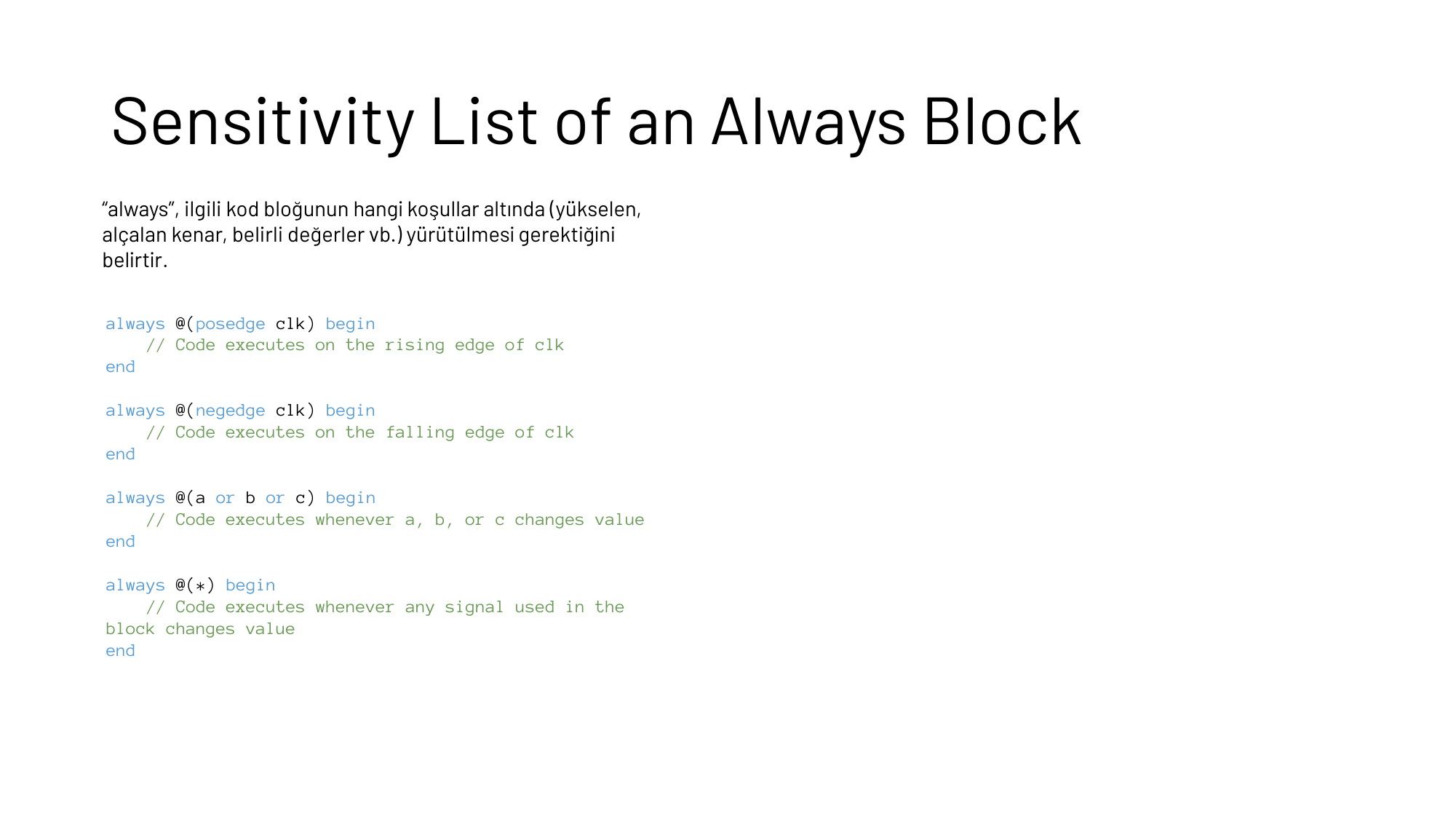

# Sensitivity List of an Always Block
“always”, ilgili kod bloğunun hangi koşullar altında (yükselen, alçalan kenar, belirli değerler vb.) yürütülmesi gerektiğini belirtir.
always @(posedge clk) begin
    // Code executes on the rising edge of clk
end
always @(negedge clk) begin
    // Code executes on the falling edge of clk
end
always @(a or b or c) begin
    // Code executes whenever a, b, or c changes value
end
always @(*) begin
    // Code executes whenever any signal used in the block changes value
end